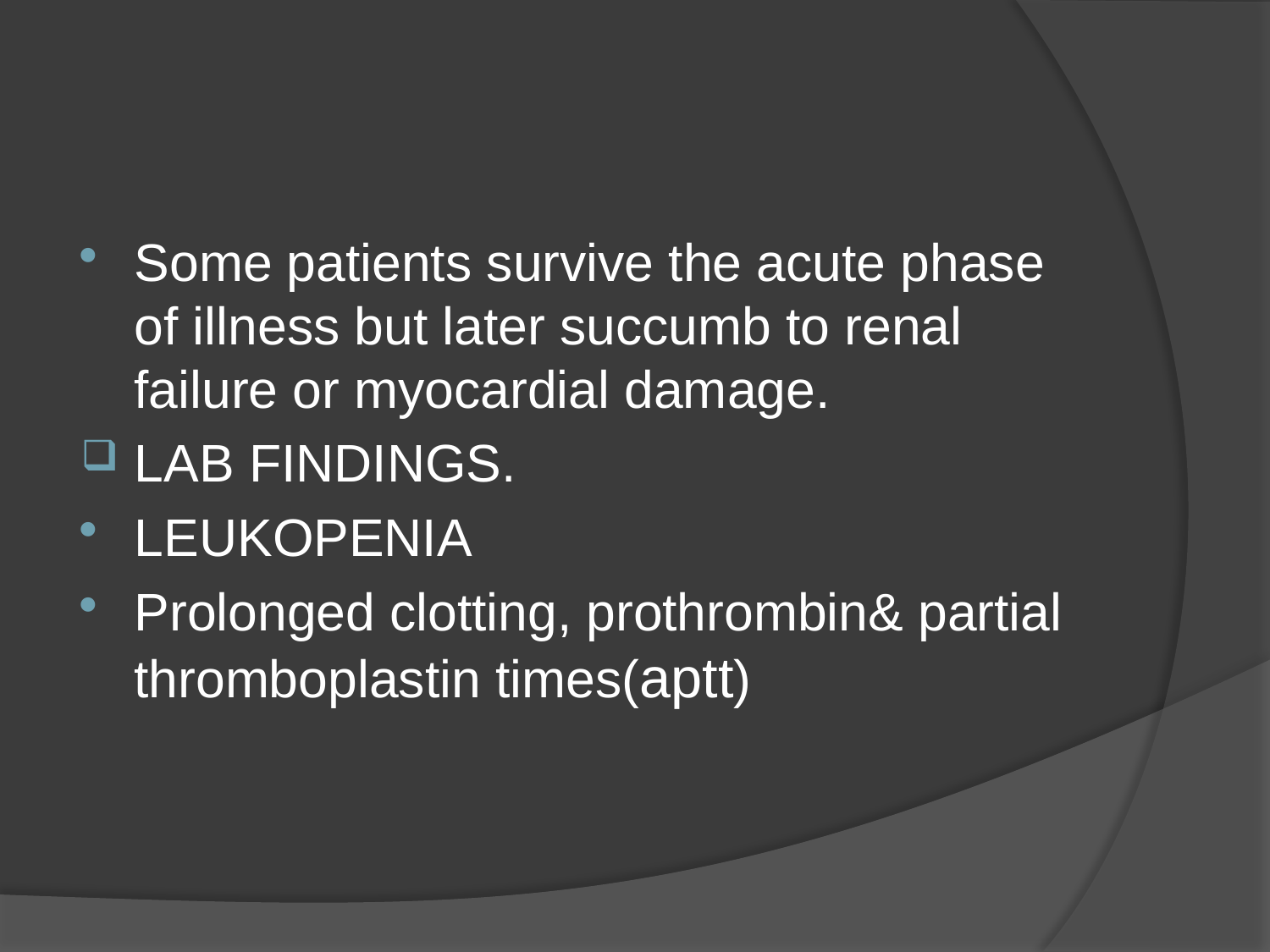

Some patients survive the acute phase of illness but later succumb to renal failure or myocardial damage.
LAB FINDINGS.
LEUKOPENIA
Prolonged clotting, prothrombin& partial thromboplastin times(aptt)